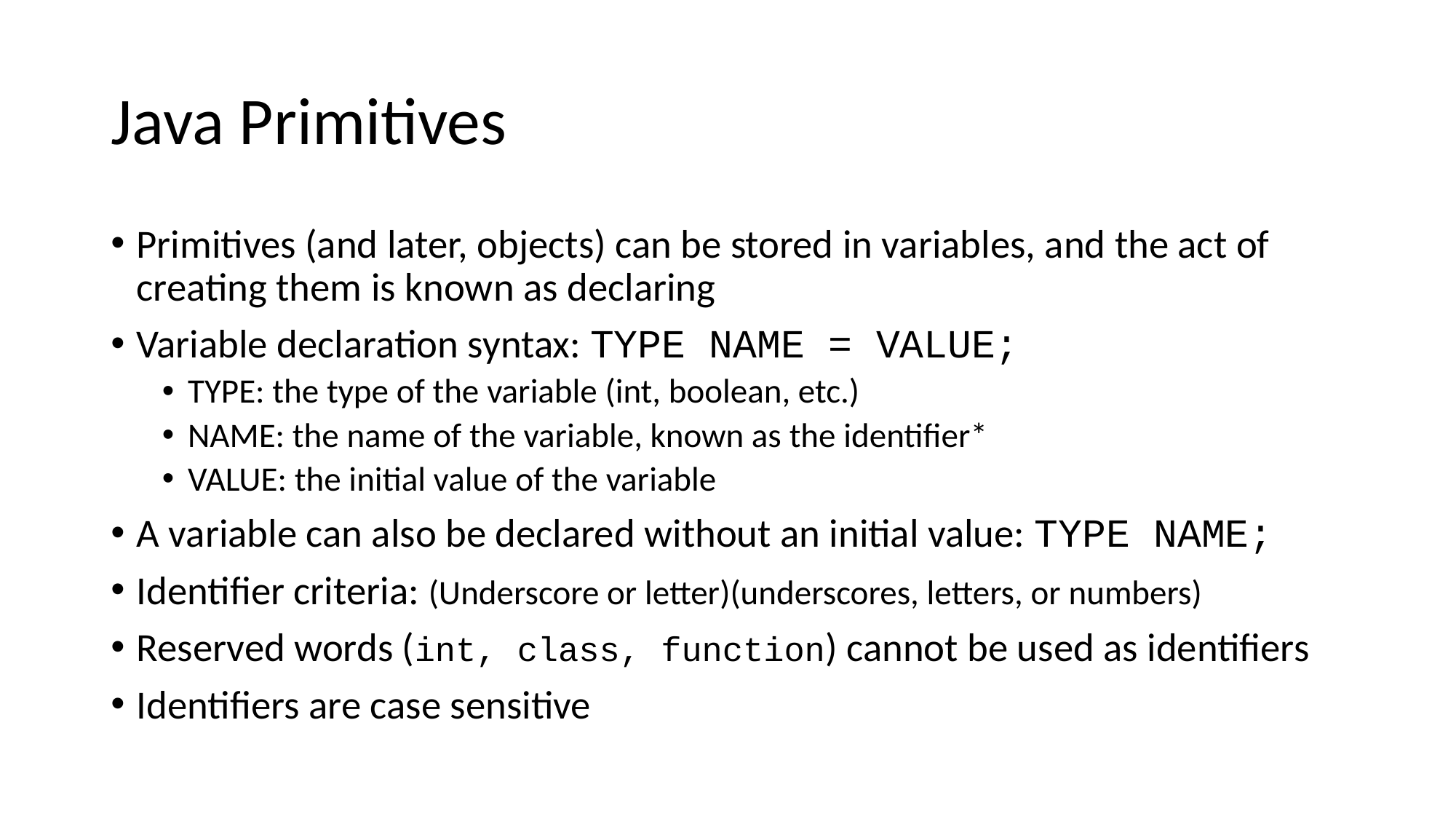

# Java Primitives
Primitives (and later, objects) can be stored in variables, and the act of creating them is known as declaring
Variable declaration syntax: TYPE NAME = VALUE;
TYPE: the type of the variable (int, boolean, etc.)
NAME: the name of the variable, known as the identifier*
VALUE: the initial value of the variable
A variable can also be declared without an initial value: TYPE NAME;
Identifier criteria: (Underscore or letter)(underscores, letters, or numbers)
Reserved words (int, class, function) cannot be used as identifiers
Identifiers are case sensitive